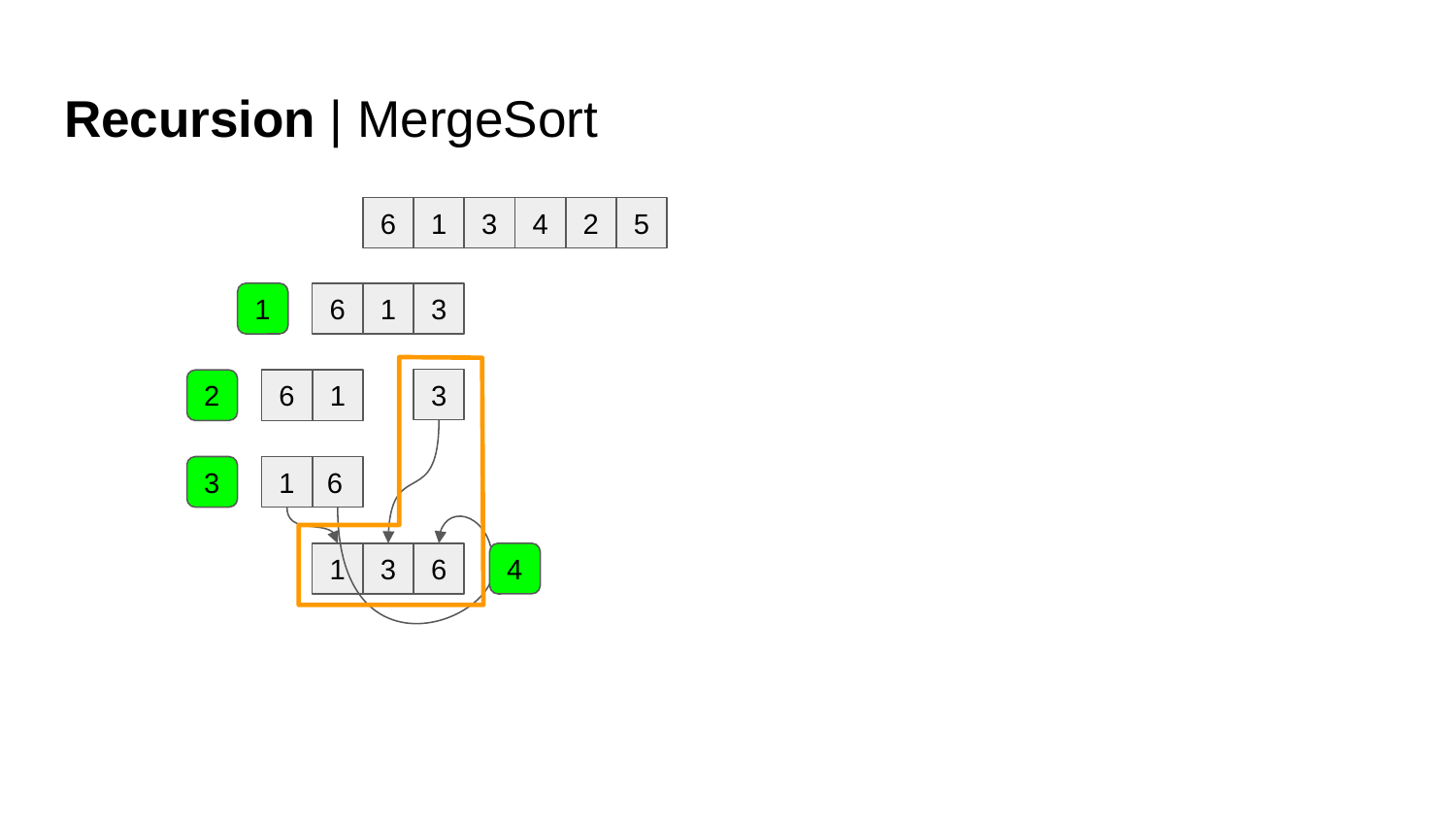

# Recursion | MergeSort
6
1
3
4
2
5
1
6
1
3

3
2
6
1
3
1
6
1
3
6
4